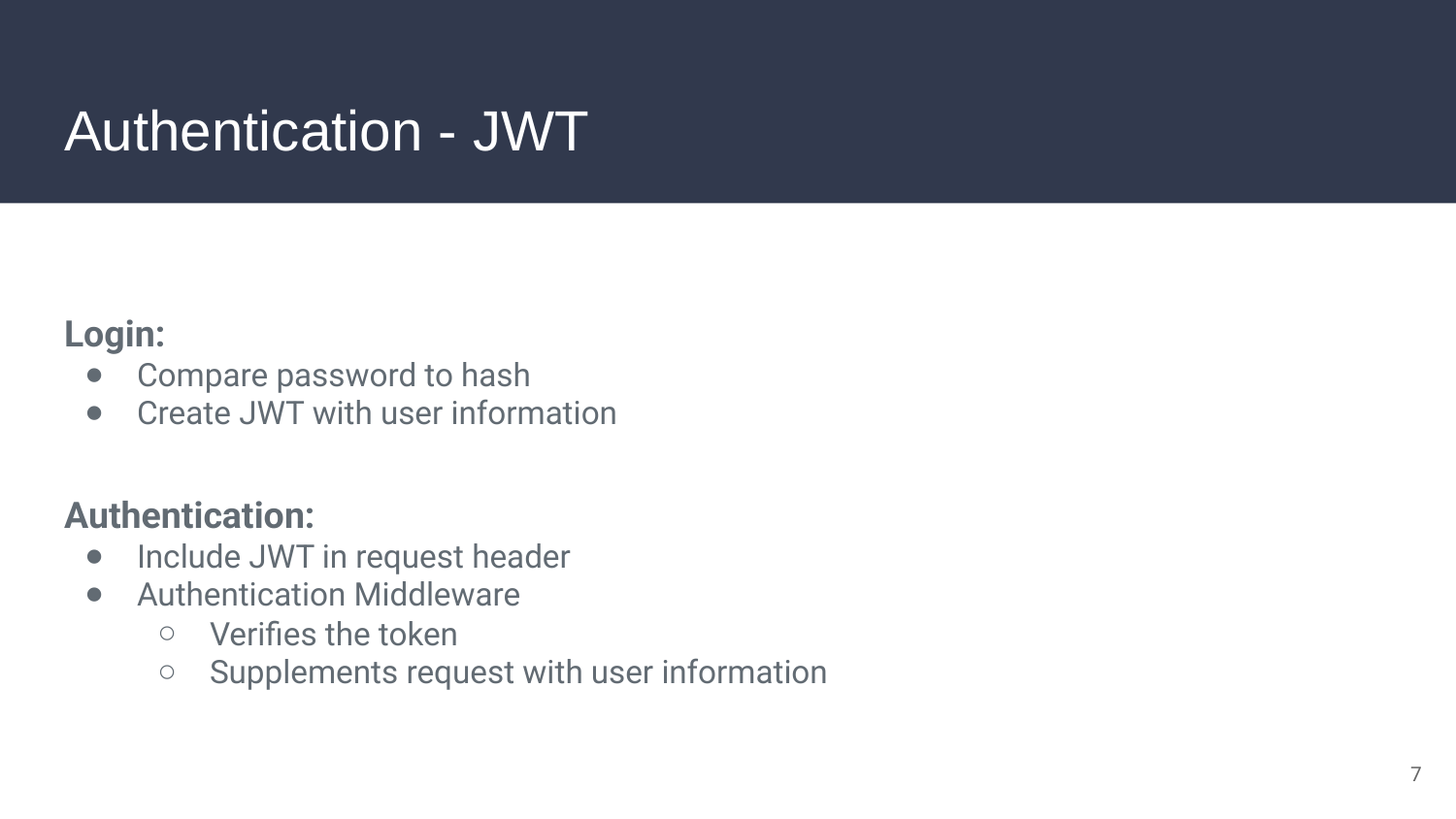

# Authentication - JWT
Login:
Compare password to hash
Create JWT with user information

Authentication:
Include JWT in request header
Authentication Middleware
Verifies the token
Supplements request with user information

7